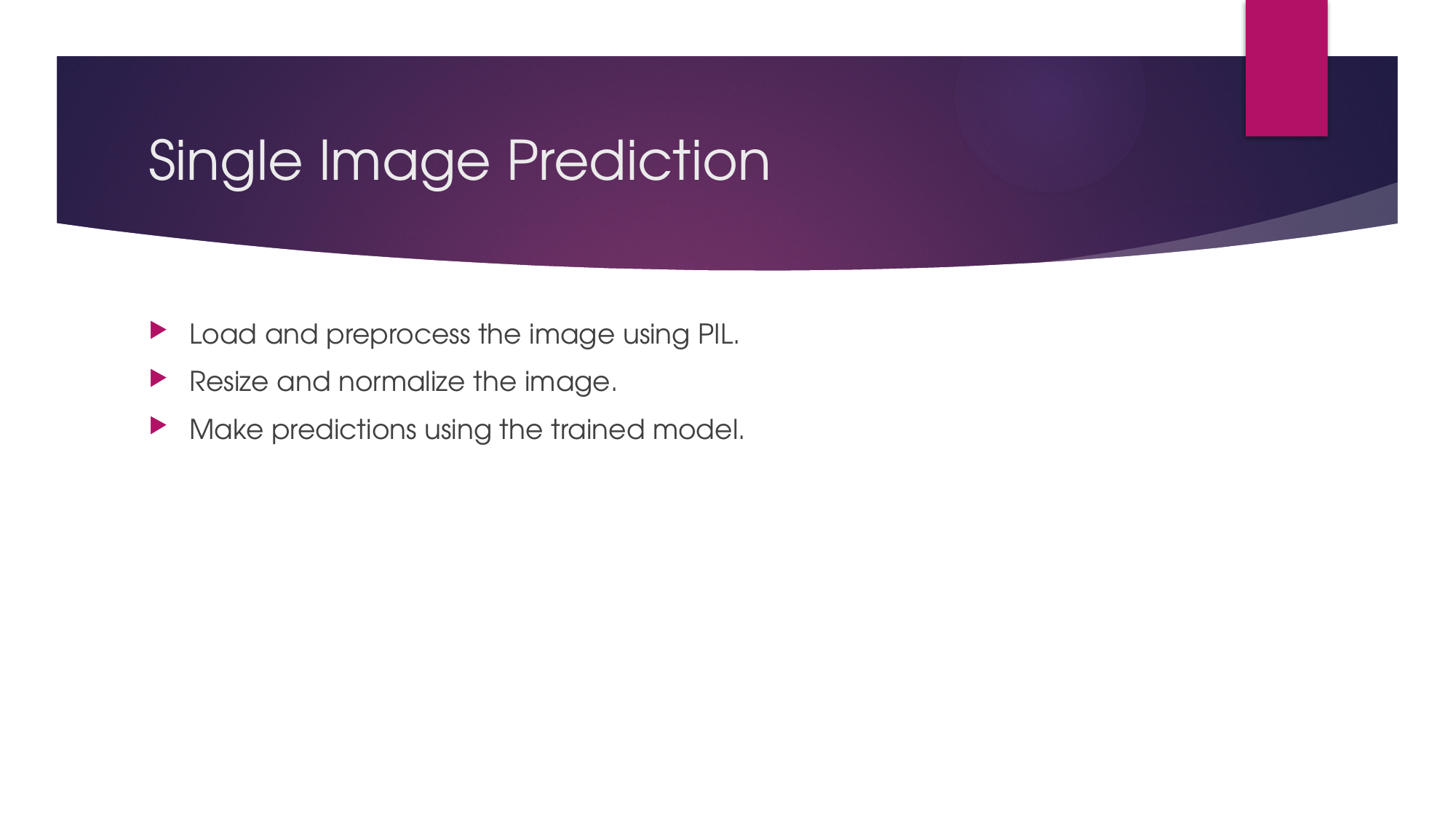

# Single Image Prediction
Load and preprocess the image using PIL.
Resize and normalize the image.
Make predictions using the trained model.